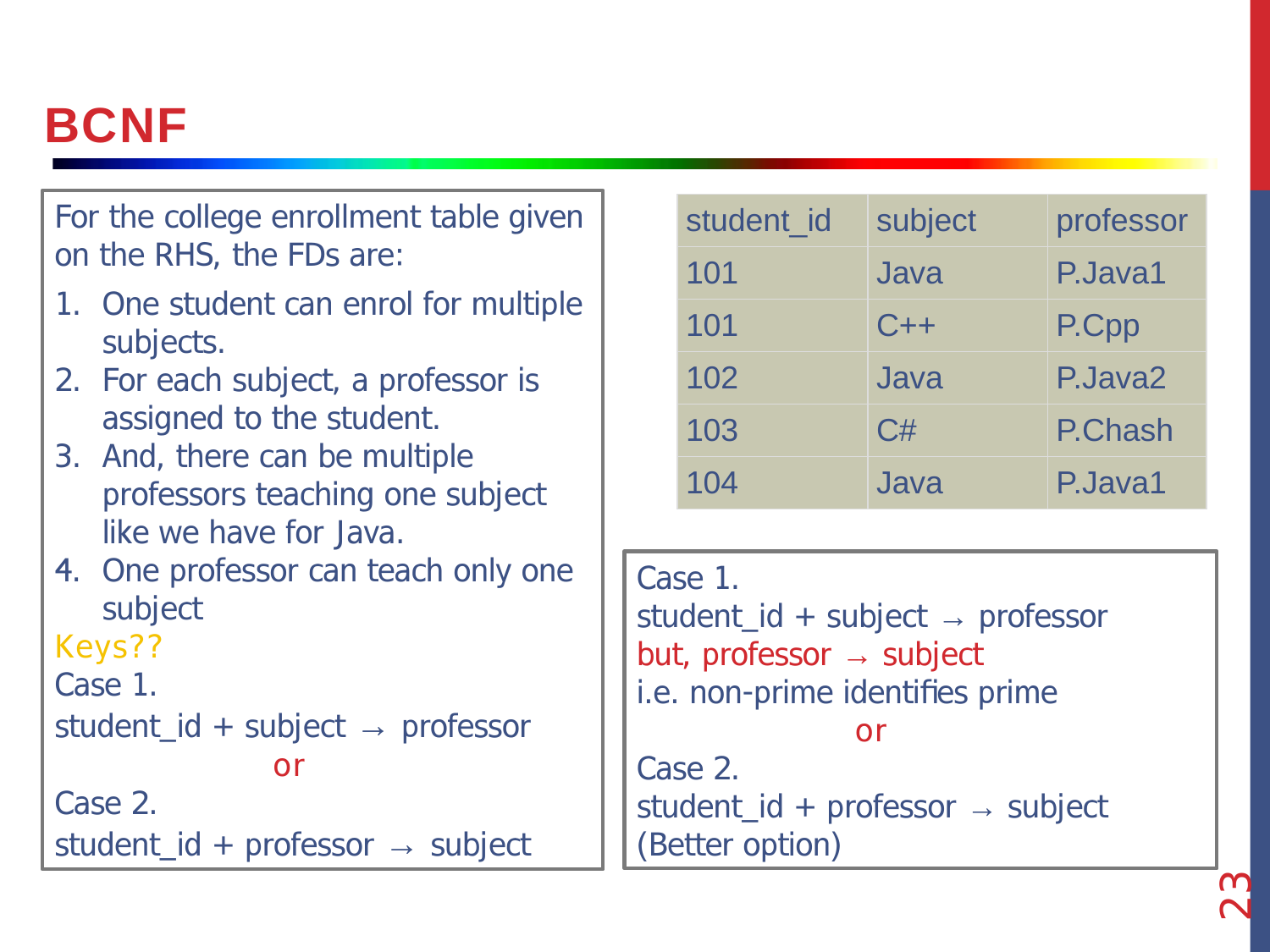

BCNF
For the college enrollment table given on the RHS, the FDs are:
One student can enrol for multiple subjects.
For each subject, a professor is assigned to the student.
And, there can be multiple professors teaching one subject like we have for Java.
One professor can teach only one subject
Keys??
Case 1.
student_id + subject → professor
                      or
Case 2.
student_id + professor → subject
| student\_id | subject | professor |
| --- | --- | --- |
| 101 | Java | P.Java1 |
| 101 | C++ | P.Cpp |
| 102 | Java | P.Java2 |
| 103 | C# | P.Chash |
| 104 | Java | P.Java1 |
Case 1.
student_id + subject → professor
but, professor → subject
i.e. non-prime identifies prime
                      or
Case 2.
student_id + professor → subject
(Better option)
23